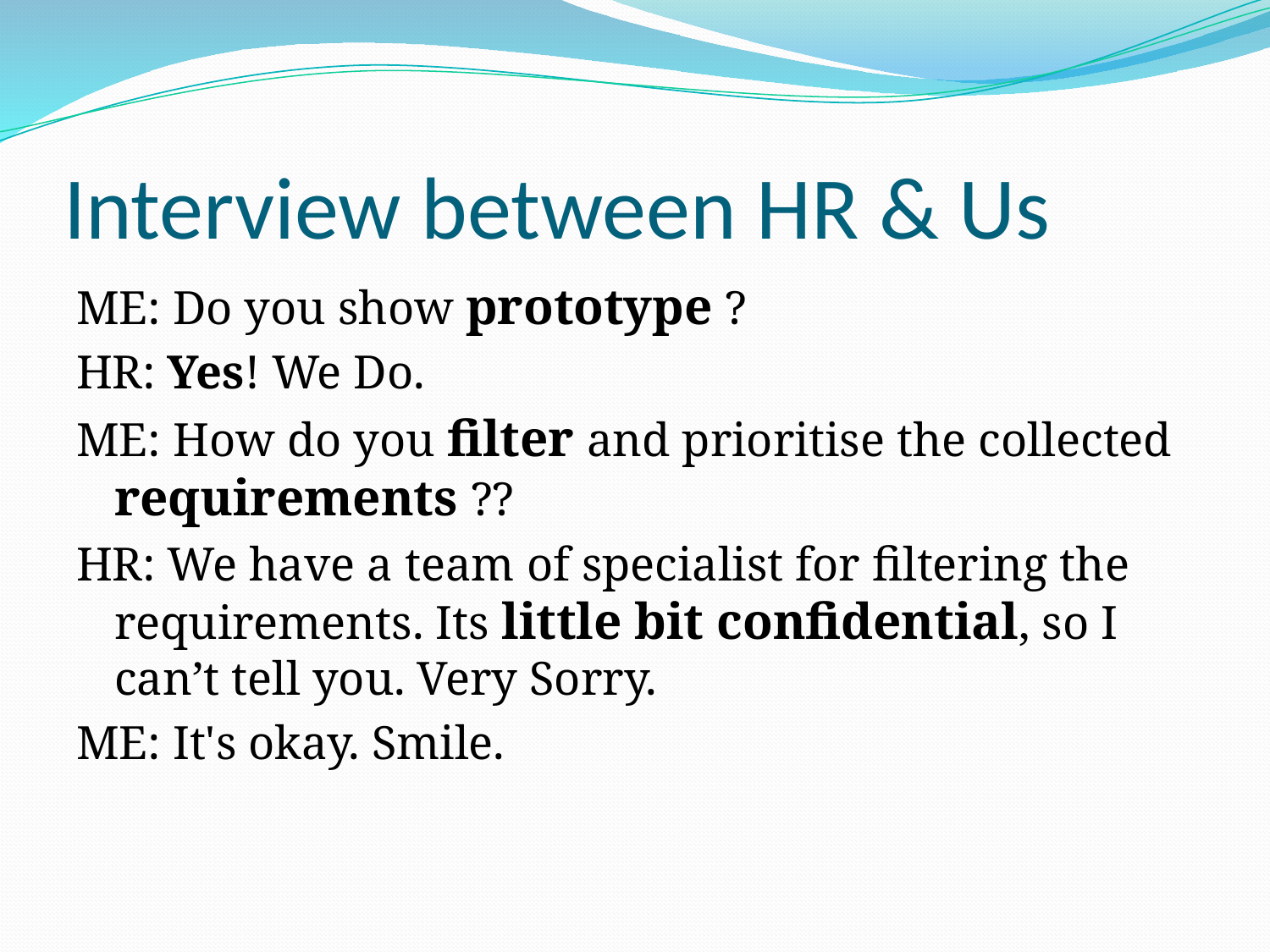

# Interview between HR & Us
ME: Do you show prototype ?
HR: Yes! We Do.
ME: How do you filter and prioritise the collected requirements ??
HR: We have a team of specialist for filtering the requirements. Its little bit confidential, so I can’t tell you. Very Sorry.
ME: It's okay. Smile.